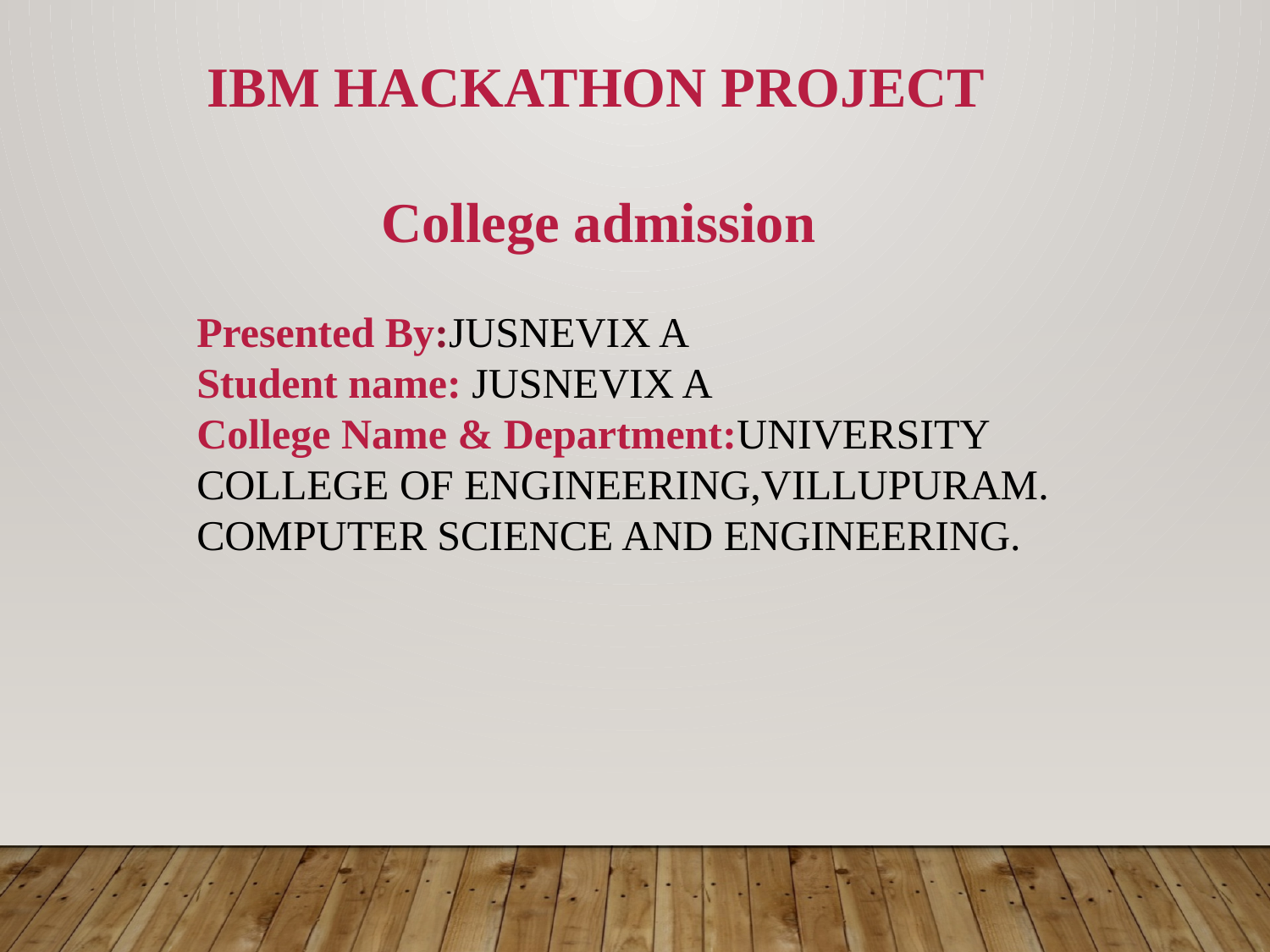

IBM HACKATHON PROJECT

             College admission

Presented By:JUSNEVIX A
Student name: JUSNEVIX A
College Name & Department:UNIVERSITY COLLEGE OF ENGINEERING,VILLUPURAM.
COMPUTER SCIENCE AND ENGINEERING.